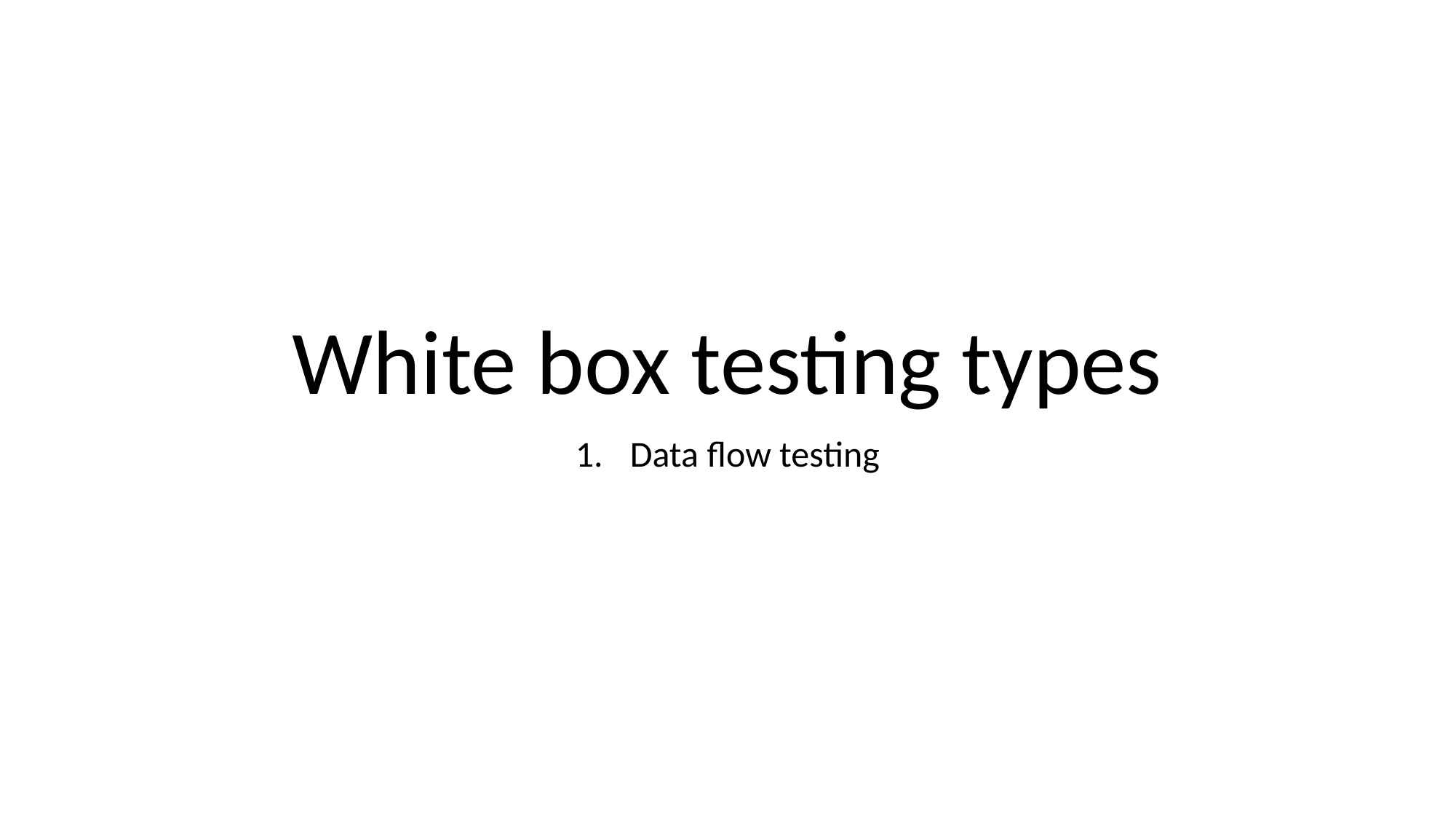

# White box testing types
Data flow testing